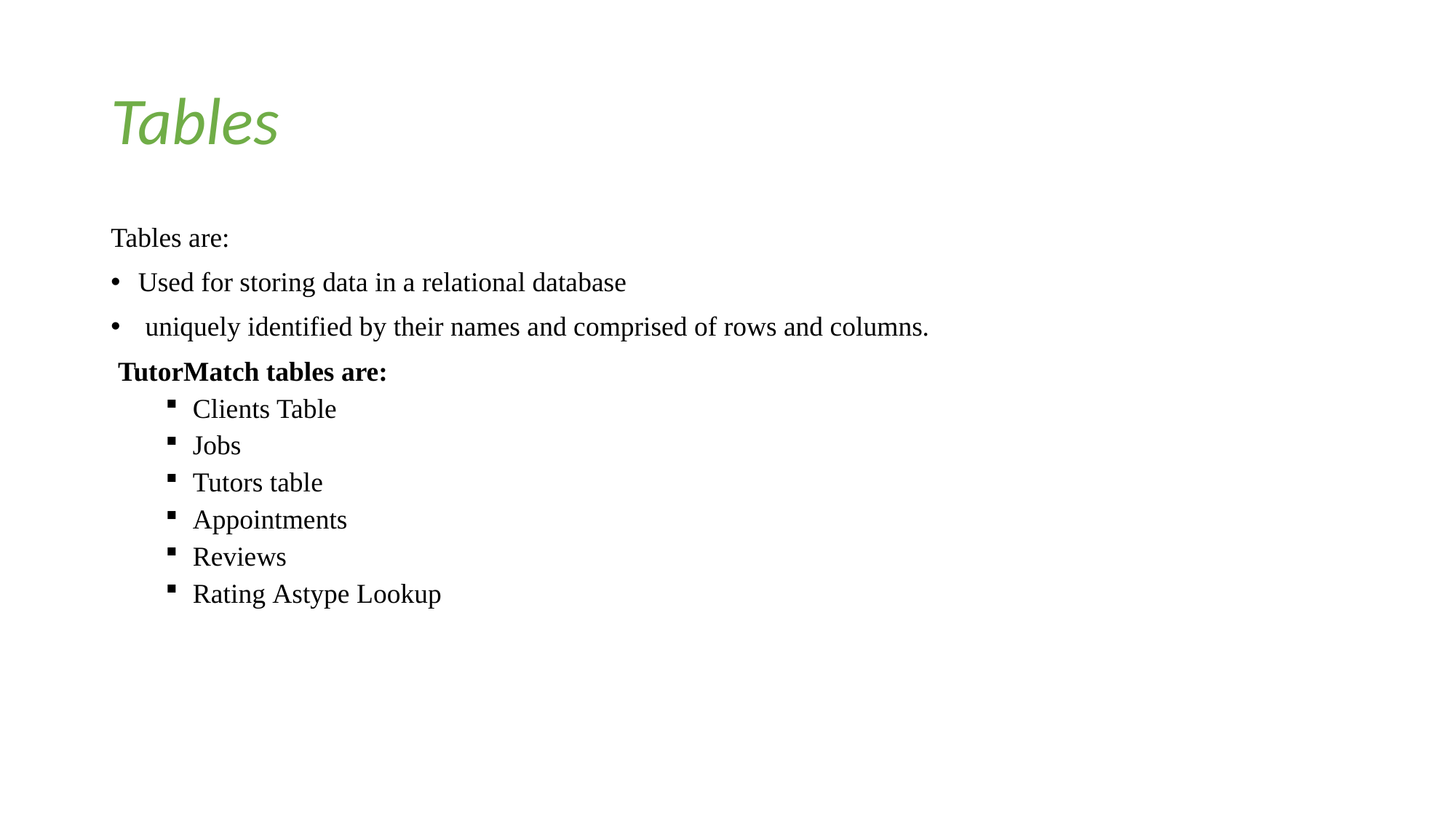

# Tables
Tables are:
Used for storing data in a relational database
 uniquely identified by their names and comprised of rows and columns.
 TutorMatch tables are:
Clients Table
Jobs
Tutors table
Appointments
Reviews
Rating Astype Lookup